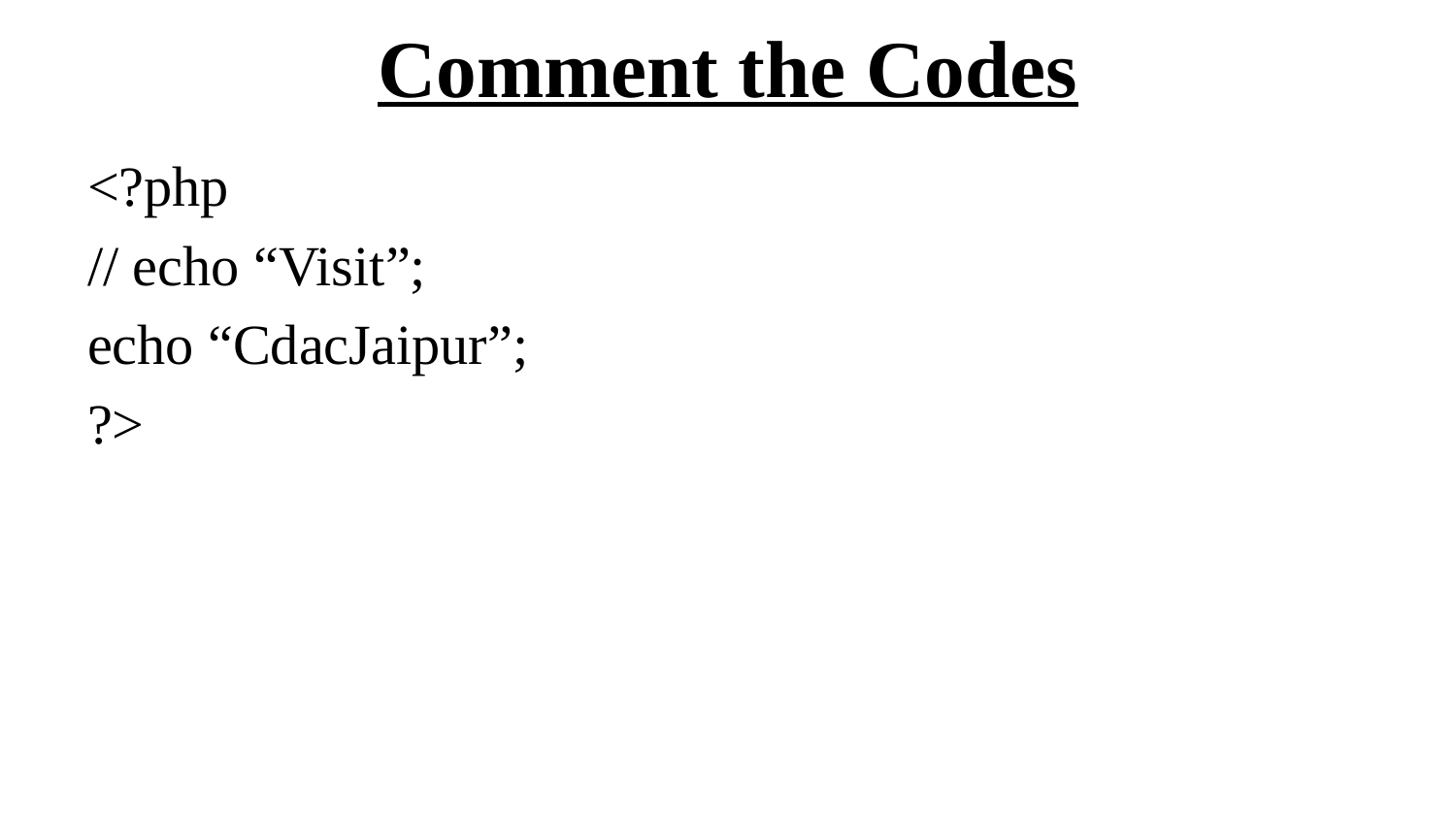

# Comment the Codes
<?php
// echo “Visit”;
echo “CdacJaipur”;
?>